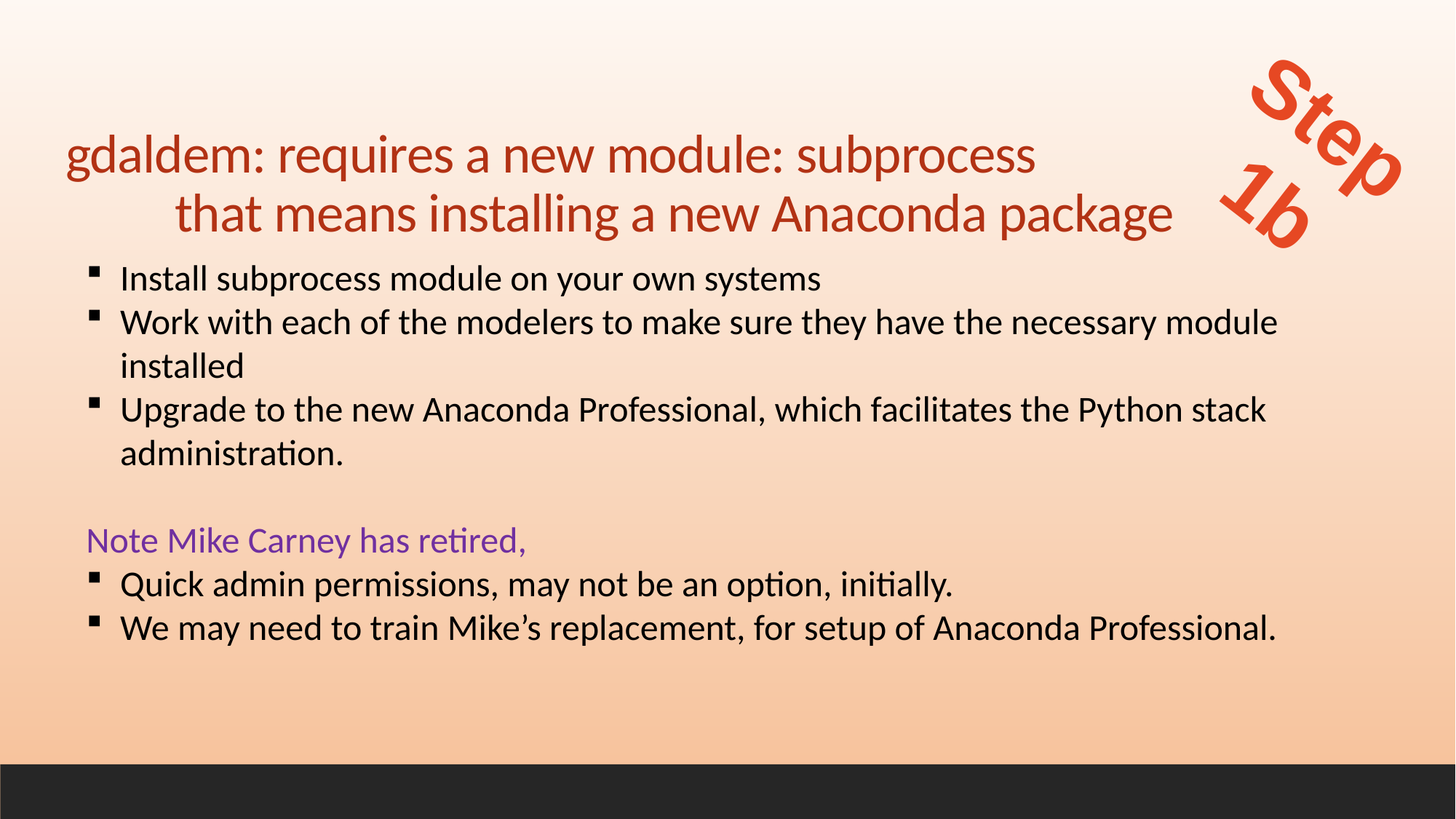

Step 1b
gdaldem: requires a new module: subprocess
	that means installing a new Anaconda package
Install subprocess module on your own systems
Work with each of the modelers to make sure they have the necessary module installed
Upgrade to the new Anaconda Professional, which facilitates the Python stack administration.

Note Mike Carney has retired,
Quick admin permissions, may not be an option, initially.
We may need to train Mike’s replacement, for setup of Anaconda Professional.